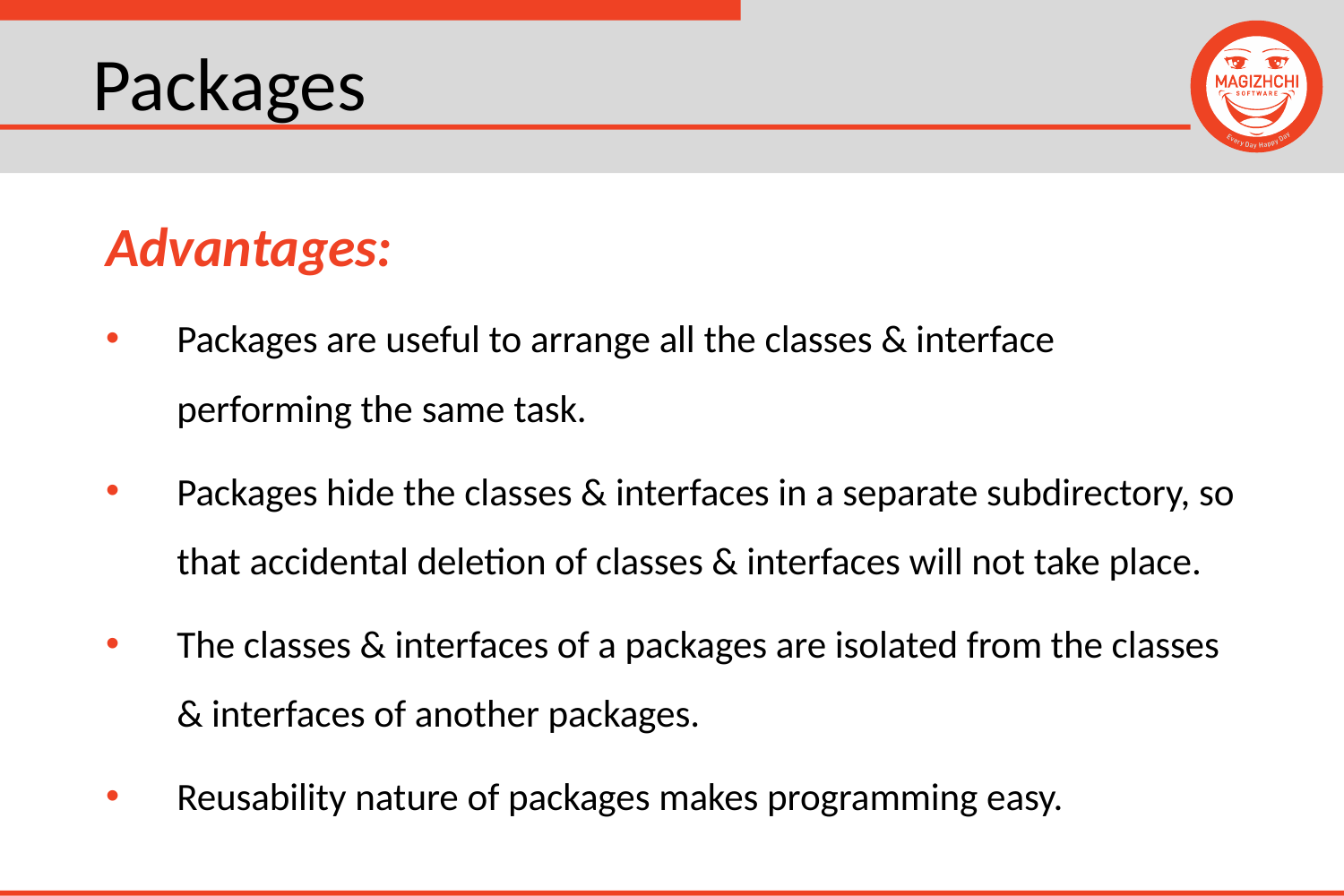

# Packages
Advantages:
Packages are useful to arrange all the classes & interface performing the same task.
Packages hide the classes & interfaces in a separate subdirectory, so that accidental deletion of classes & interfaces will not take place.
The classes & interfaces of a packages are isolated from the classes & interfaces of another packages.
Reusability nature of packages makes programming easy.